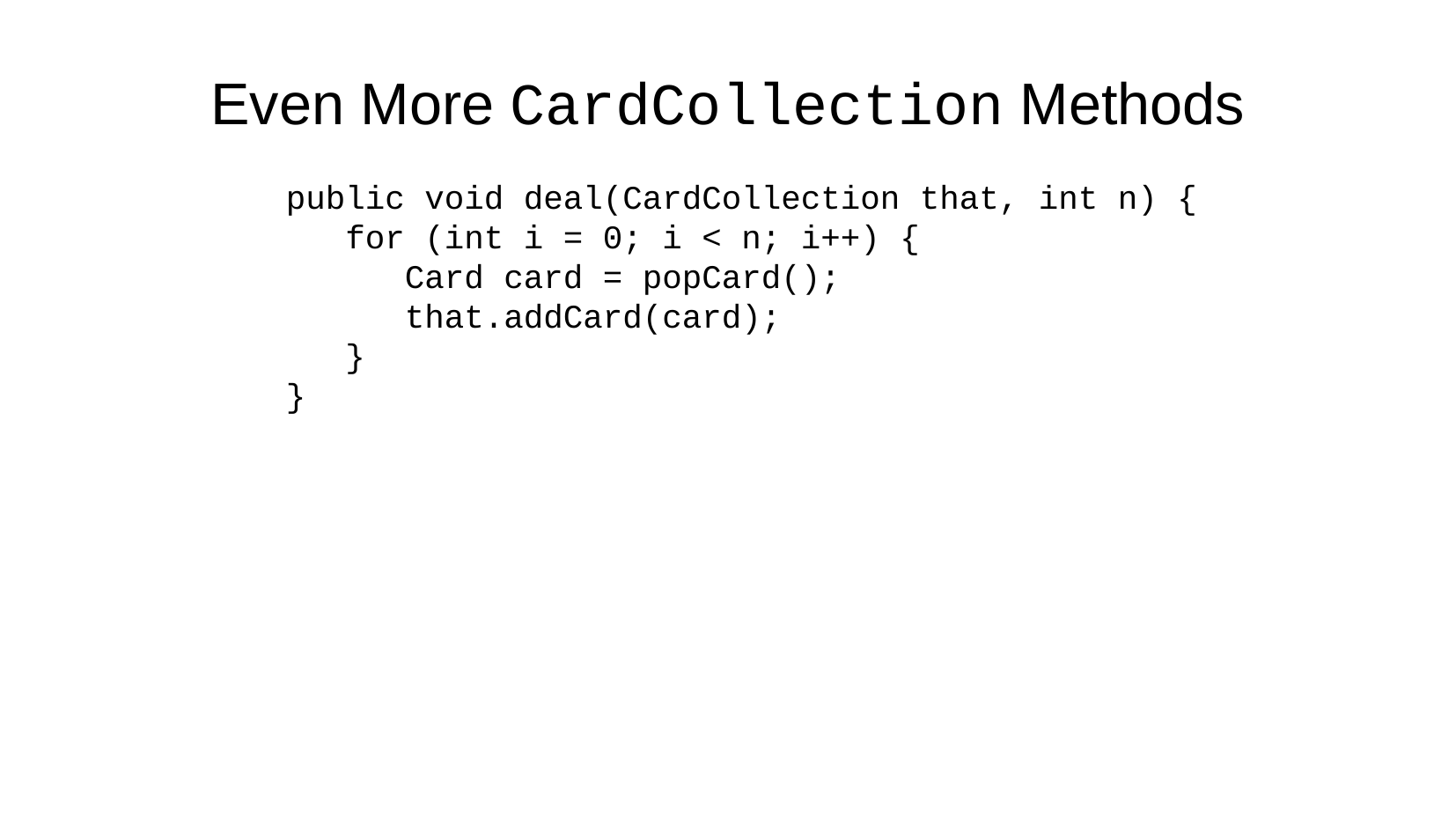

Even More CardCollection Methods
public void deal(CardCollection that, int n) {
   for (int i = 0; i < n; i++) {
      Card card = popCard();
      that.addCard(card);
   }
}